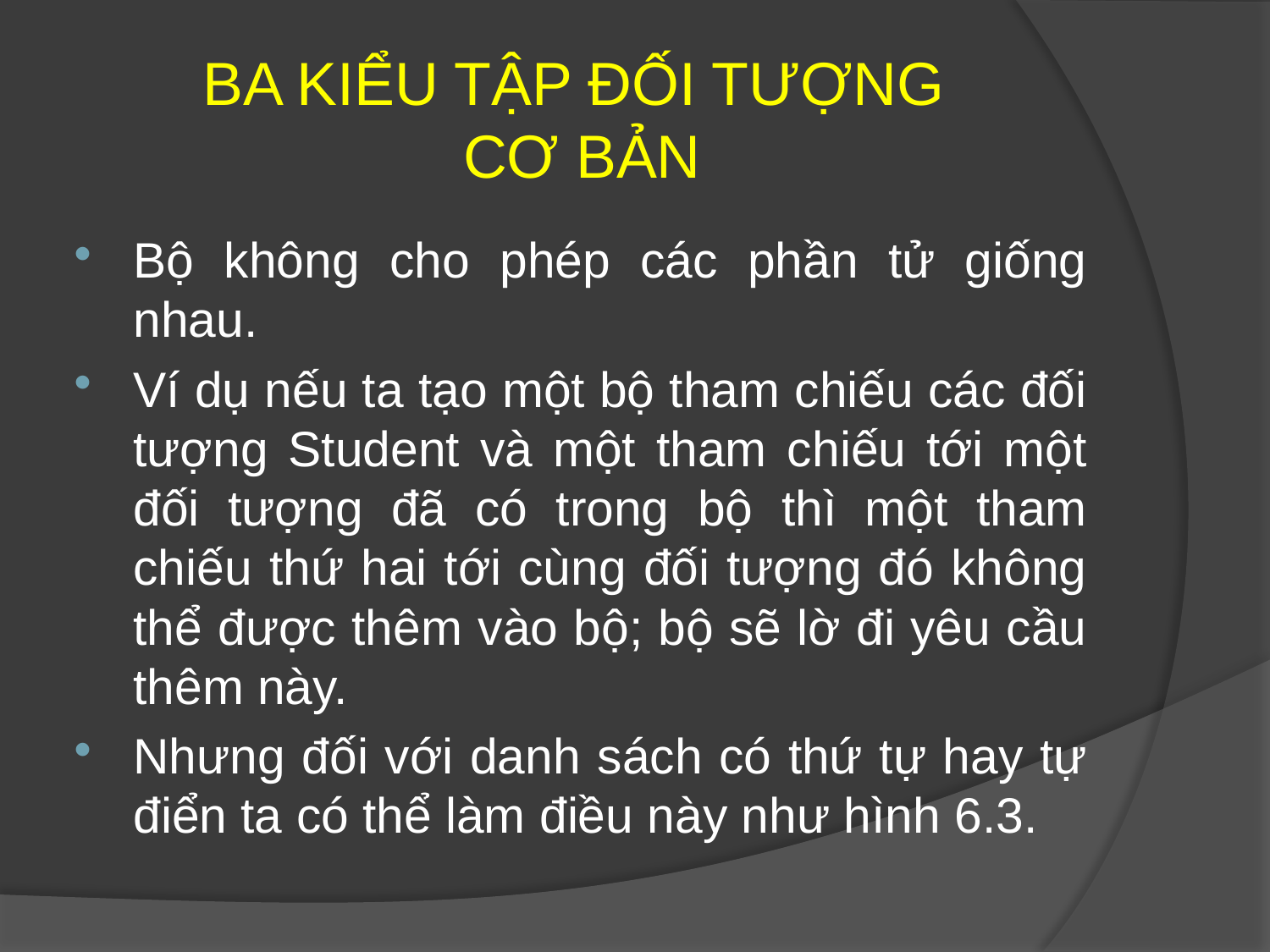

# BA KIỂU TẬP ĐỐI TƯỢNG CƠ BẢN
Bộ không cho phép các phần tử giống nhau.
Ví dụ nếu ta tạo một bộ tham chiếu các đối tượng Student và một tham chiếu tới một đối tượng đã có trong bộ thì một tham chiếu thứ hai tới cùng đối tượng đó không thể được thêm vào bộ; bộ sẽ lờ đi yêu cầu thêm này.
Nhưng đối với danh sách có thứ tự hay tự điển ta có thể làm điều này như hình 6.3.